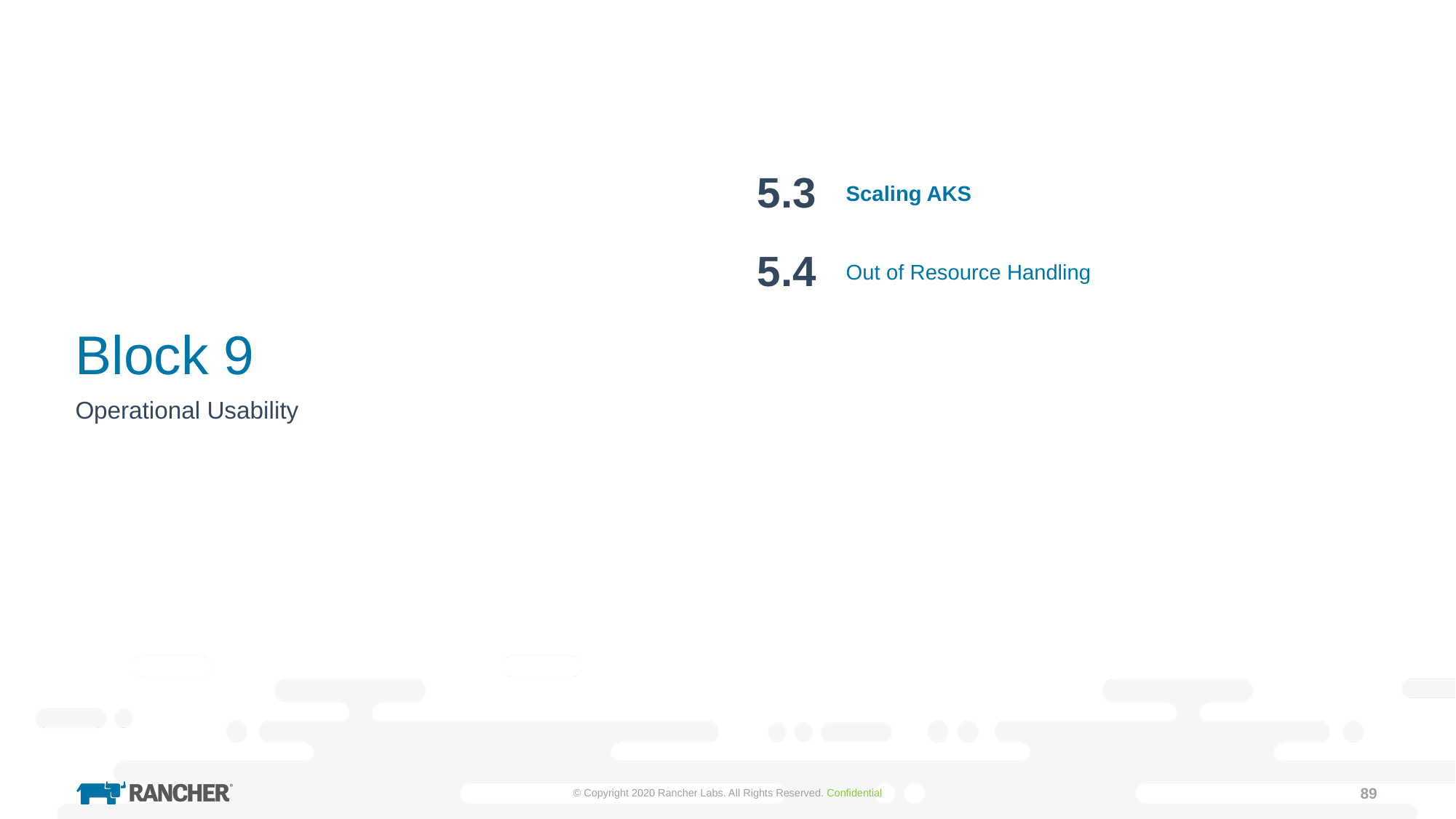

5.3
Scaling AKS

5.4
Out of Resource Handling

# Block 9
Operational Usability